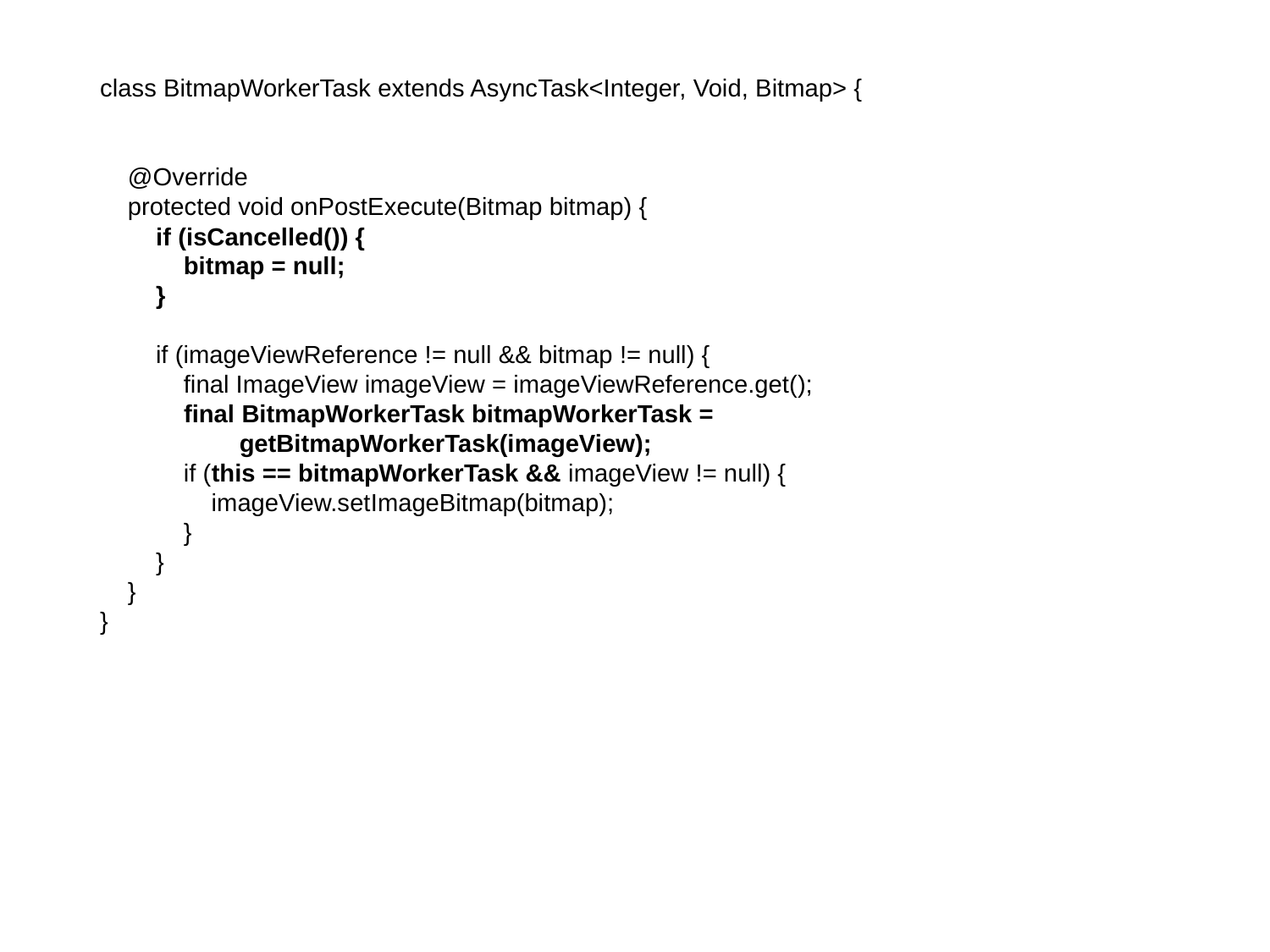

class BitmapWorkerTask extends AsyncTask<Integer, Void, Bitmap> {
   
    @Override
    protected void onPostExecute(Bitmap bitmap) {
        if (isCancelled()) {
            bitmap = null;
        }
        if (imageViewReference != null && bitmap != null) {
            final ImageView imageView = imageViewReference.get();
            final BitmapWorkerTask bitmapWorkerTask =
                    getBitmapWorkerTask(imageView);
            if (this == bitmapWorkerTask && imageView != null) {
                imageView.setImageBitmap(bitmap);
            }
        }
    }
}